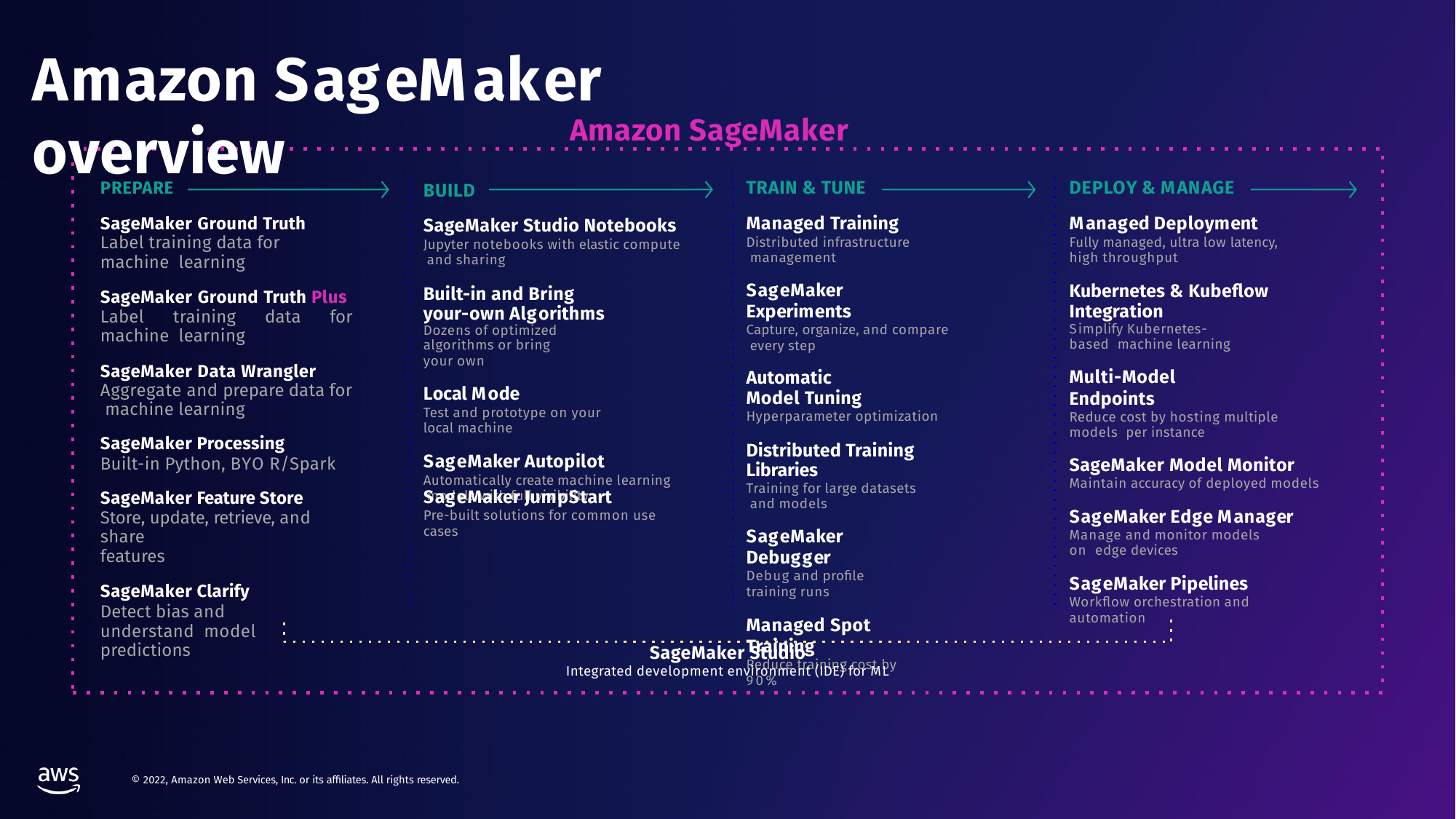

# Amazon SageMaker overview
Amazon SageMaker

TRAIN & TUNE
Managed Training
Distributed infrastructure  management
SageMaker Experiments
Capture, organize, and compare  every step
Automatic
Model Tuning
Hyperparameter optimization

Distributed Training  Libraries
Training for large datasets  and models
SageMaker Debugger
Debug and profile training runs
Managed Spot Training
Reduce training cost by 90%
DEPLOY & MANAGE
Managed Deployment
Fully managed, ultra low latency,  high throughput

Kubernetes & Kubeflow  Integration
Simplify Kubernetes-based  machine learning
Multi-Model Endpoints
Reduce cost by hosting multiple models  per instance
SageMaker Model Monitor
Maintain accuracy of deployed models
SageMaker Edge Manager
Manage and monitor models on  edge devices
SageMaker Pipelines
Workflow orchestration and automation
PREPARE
SageMaker Ground Truth  Label training data for machine  learning
SageMaker Ground Truth Plus  Label training data for machine  learning
SageMaker Data Wrangler  Aggregate and prepare data for  machine learning
SageMaker Processing
Built-in Python, BYO R/Spark
SageMaker Feature Store
Store, update, retrieve, and share
features
SageMaker Clarify
Detect bias and understand  model predictions
BUILD
SageMaker Studio Notebooks
Jupyter notebooks with elastic compute  and sharing

Built-in and Bring  your-own Algorithms
Dozens of optimized algorithms or bring
your own
Local Mode
Test and prototype on your local machine
SageMaker Autopilot
Automatically create machine learning  models with full visibility

SageMaker JumpStart
Pre-built solutions for common use cases

SageMaker Studio
Integrated development environment (IDE) for ML
© 2022, Amazon Web Services, Inc. or its affiliates. All rights reserved.